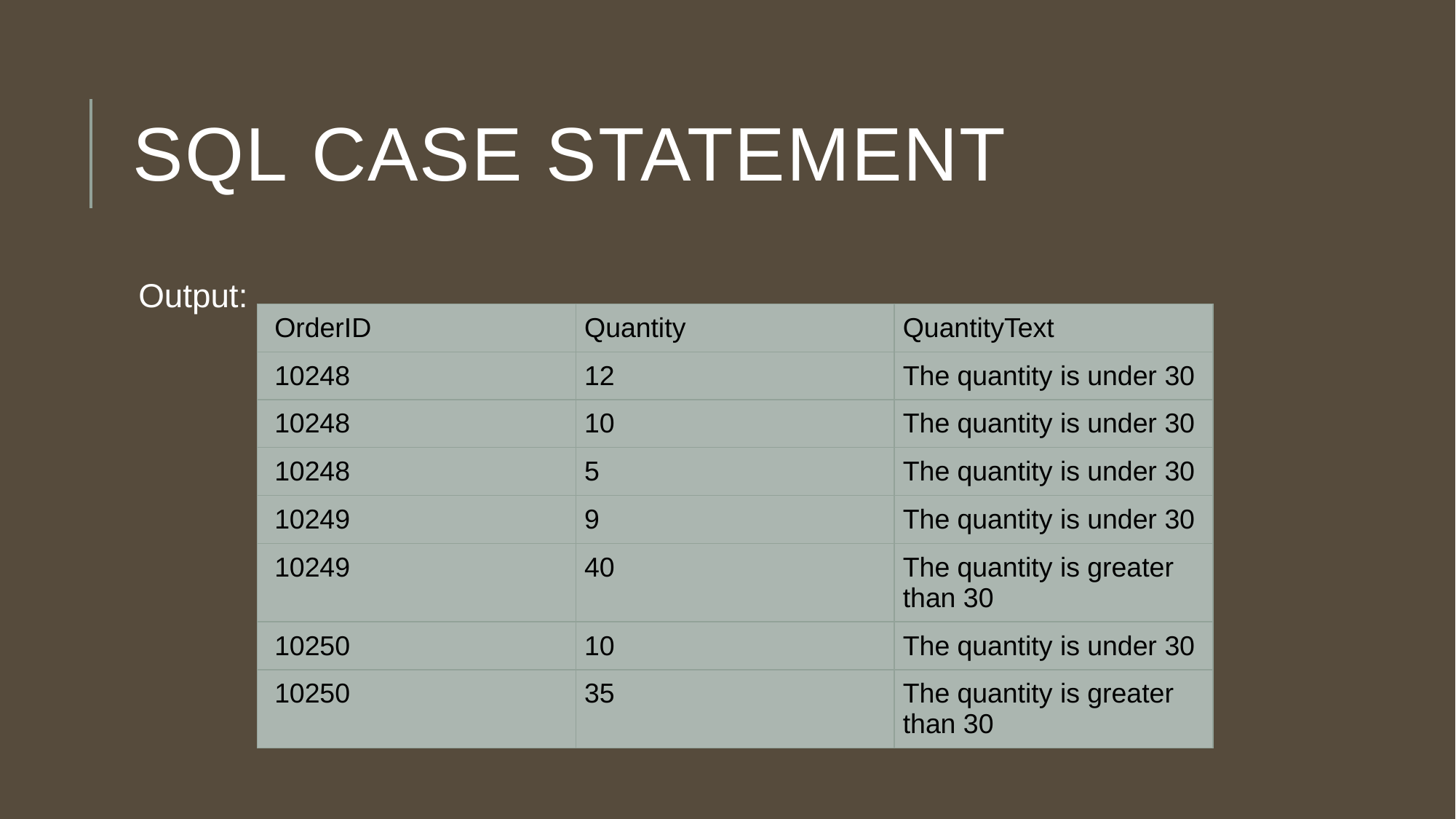

# SQL CASE Statement
Output:

| OrderID | Quantity | QuantityText |
| --- | --- | --- |
| 10248 | 12 | The quantity is under 30 |
| 10248 | 10 | The quantity is under 30 |
| 10248 | 5 | The quantity is under 30 |
| 10249 | 9 | The quantity is under 30 |
| 10249 | 40 | The quantity is greater than 30 |
| 10250 | 10 | The quantity is under 30 |
| 10250 | 35 | The quantity is greater than 30 |